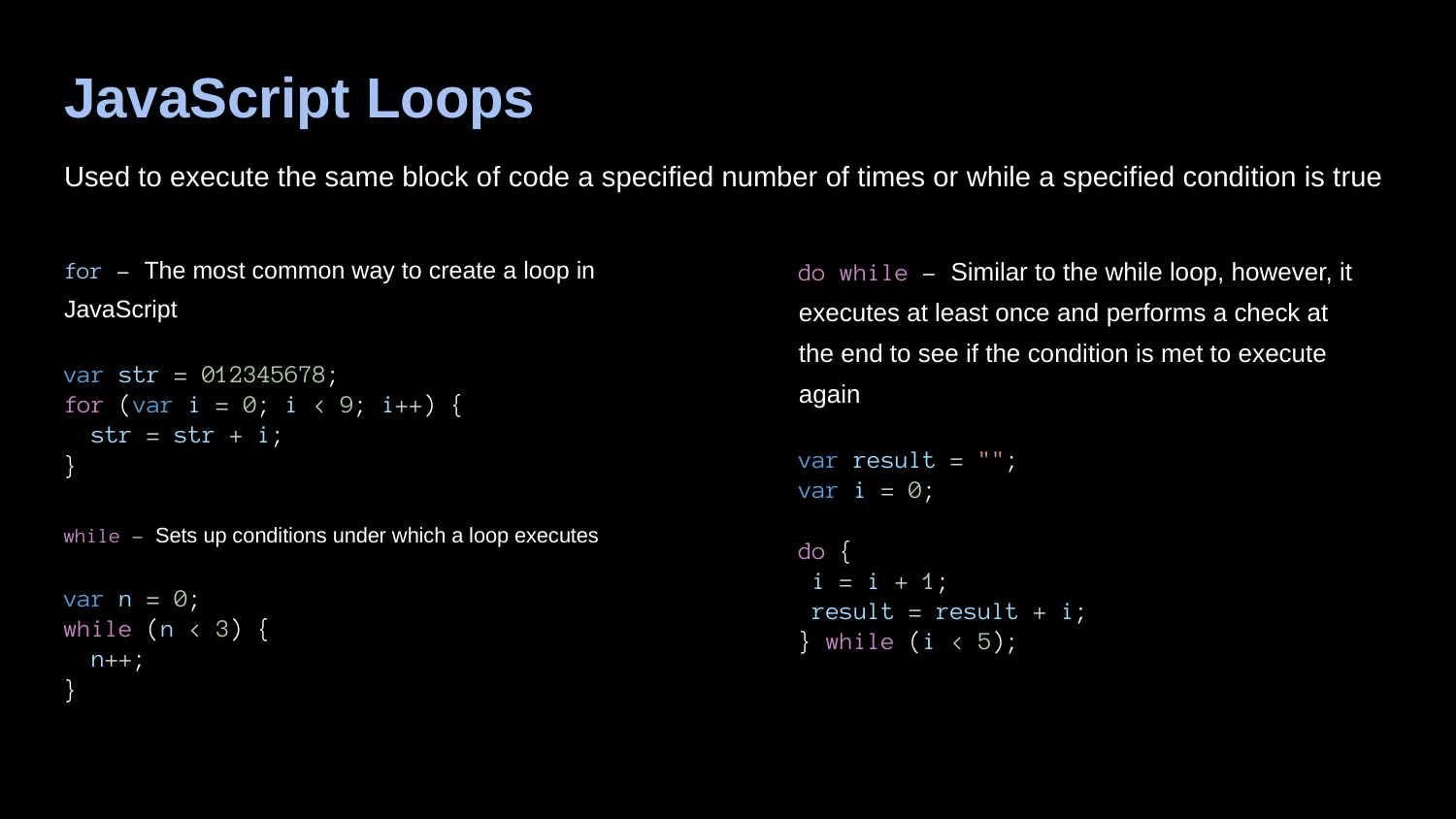

# JavaScript Loops
Used to execute the same block of code a specified number of times or while a specified condition is true
for - The most common way to create a loop in JavaScript

var str = 012345678;
for (var i = 0; i < 9; i++) {
  str = str + i;
}

while - Sets up conditions under which a loop executes

var n = 0;
while (n < 3) {
  n++;
}

do while - Similar to the while loop, however, it executes at least once and performs a check at the end to see if the condition is met to execute again

var result = "";
var i = 0;

do {
 i = i + 1;
 result = result + i;
} while (i < 5);